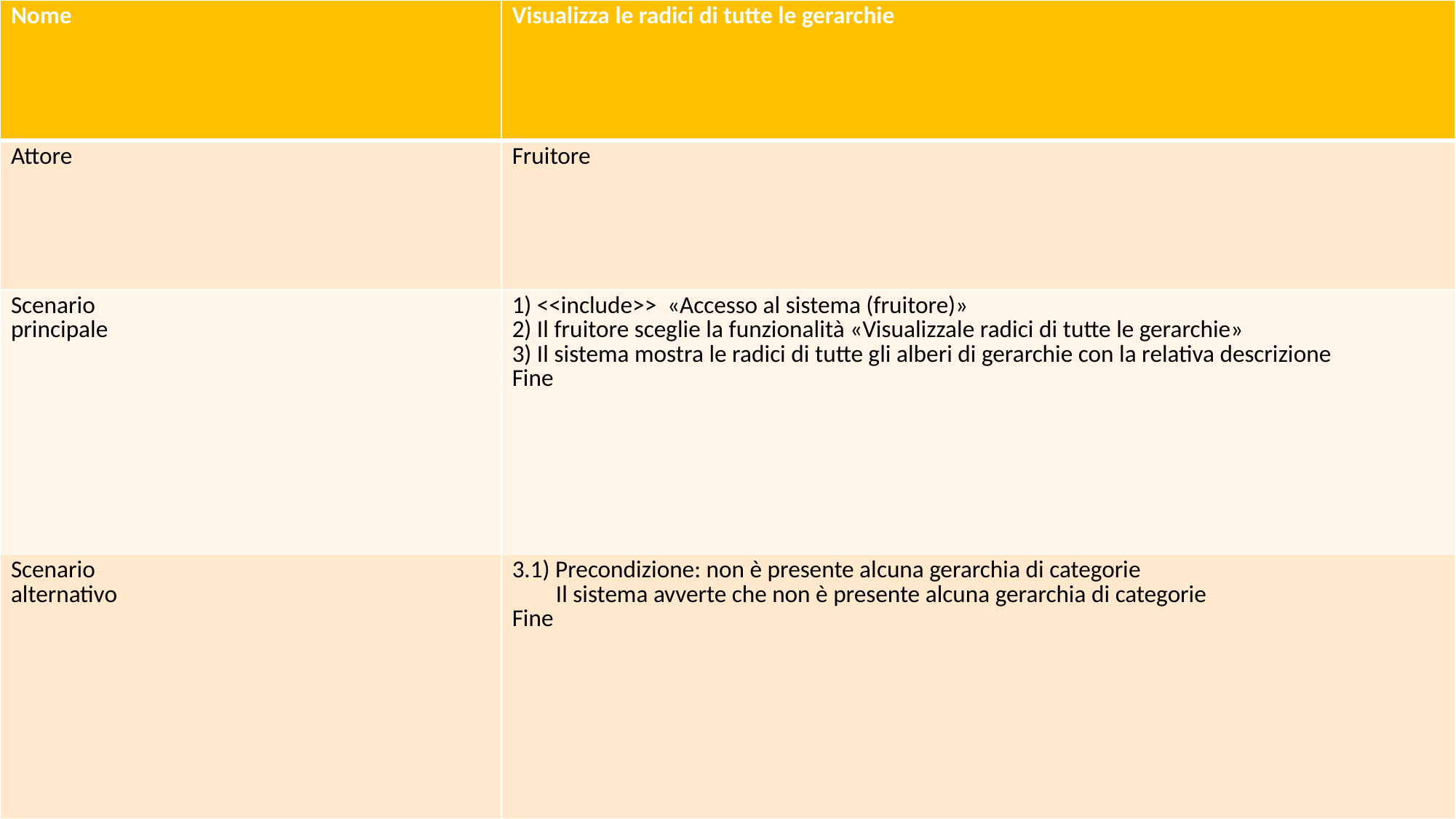

| Nome | Visualizza le radici di tutte le gerarchie |
| --- | --- |
| Attore | Fruitore |
| Scenario principale | 1) <<include>> «Accesso al sistema (fruitore)» 2) Il fruitore sceglie la funzionalità «Visualizzale radici di tutte le gerarchie» 3) Il sistema mostra le radici di tutte gli alberi di gerarchie con la relativa descrizione Fine |
| Scenario alternativo | 3.1) Precondizione: non è presente alcuna gerarchia di categorie Il sistema avverte che non è presente alcuna gerarchia di categorie Fine |